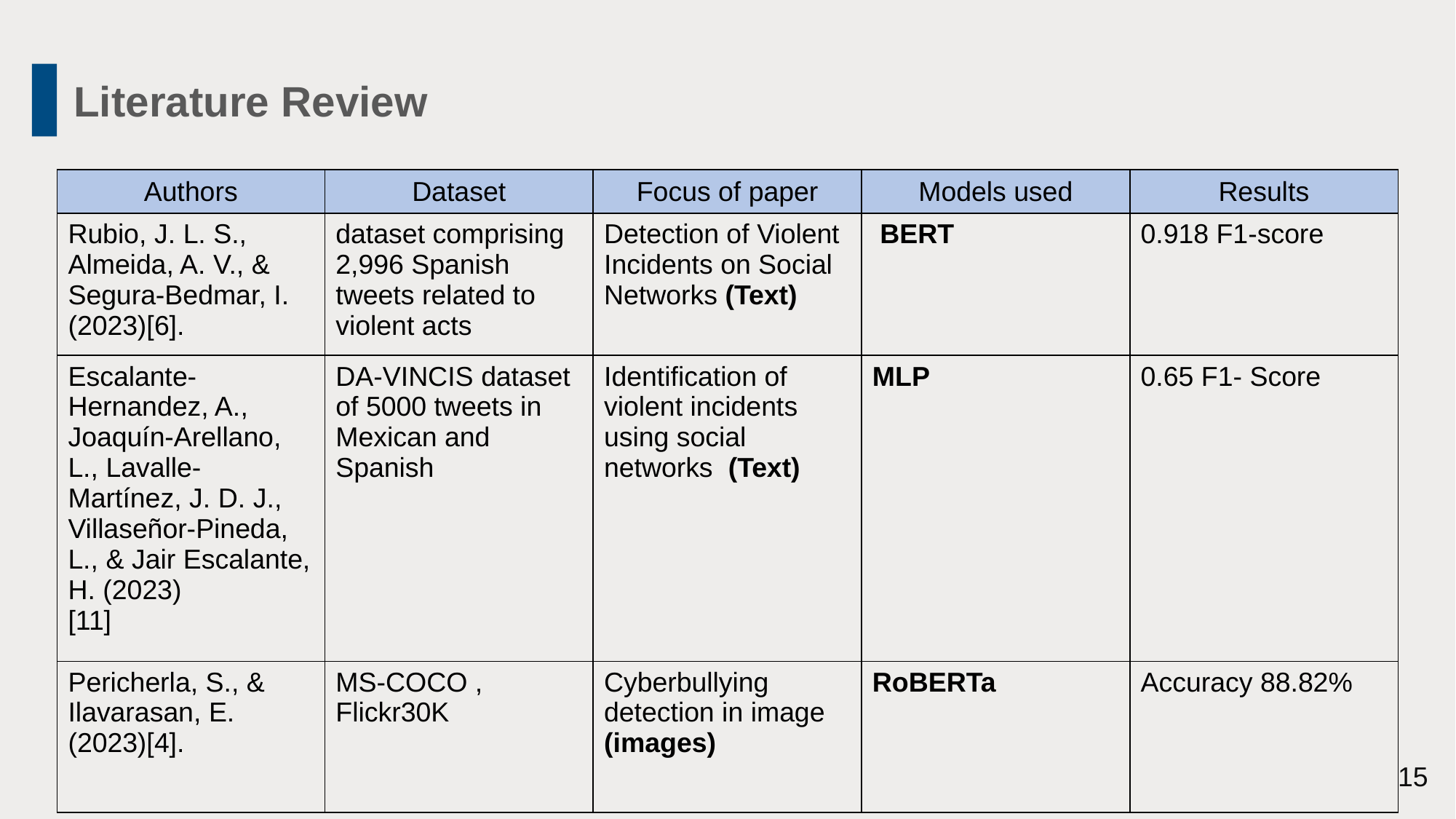

Literature Review
| Authors | Dataset | Focus of paper | Models used | Results |
| --- | --- | --- | --- | --- |
| Rubio, J. L. S., Almeida, A. V., & Segura-Bedmar, I. (2023)[6]. | dataset comprising 2,996 Spanish tweets related to violent acts | Detection of Violent Incidents on Social Networks (Text) | BERT | 0.918 F1-score |
| Escalante-Hernandez, A., Joaquín-Arellano, L., Lavalle-Martínez, J. D. J., Villaseñor-Pineda, L., & Jair Escalante, H. (2023) [11] | DA-VINCIS dataset of 5000 tweets in Mexican and Spanish | Identification of violent incidents using social networks (Text) | MLP | 0.65 F1- Score |
| Pericherla, S., & Ilavarasan, E. (2023)[4]. | MS-COCO , Flickr30K | Cyberbullying detection in image (images) | RoBERTa | Accuracy 88.82% |
15